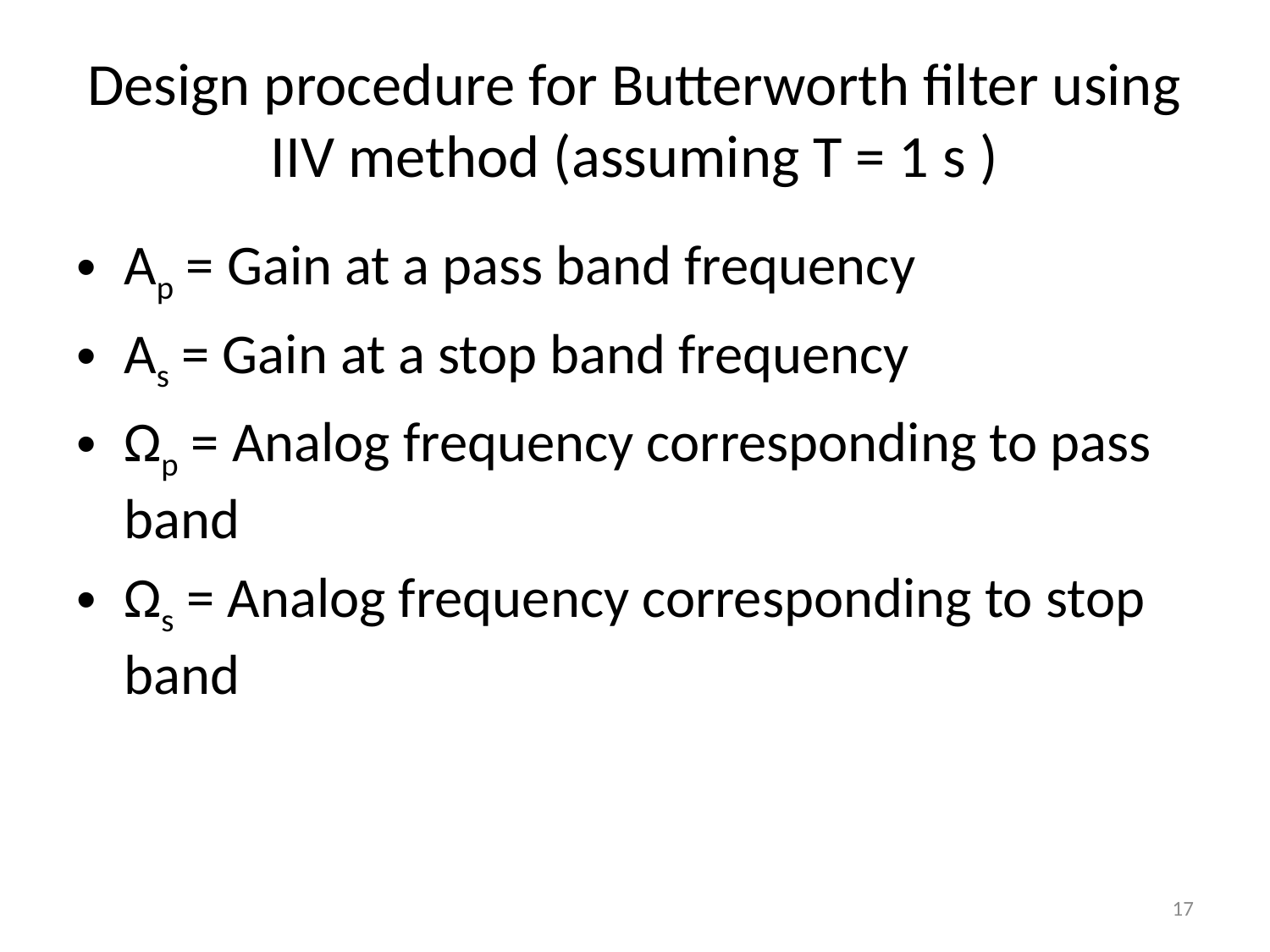

# Design procedure for Butterworth filter using IIV method (assuming T = 1 s )
Ap = Gain at a pass band frequency
As = Gain at a stop band frequency
Ωp = Analog frequency corresponding to pass band
Ωs = Analog frequency corresponding to stop band
L13 – IIR Filter Design
17